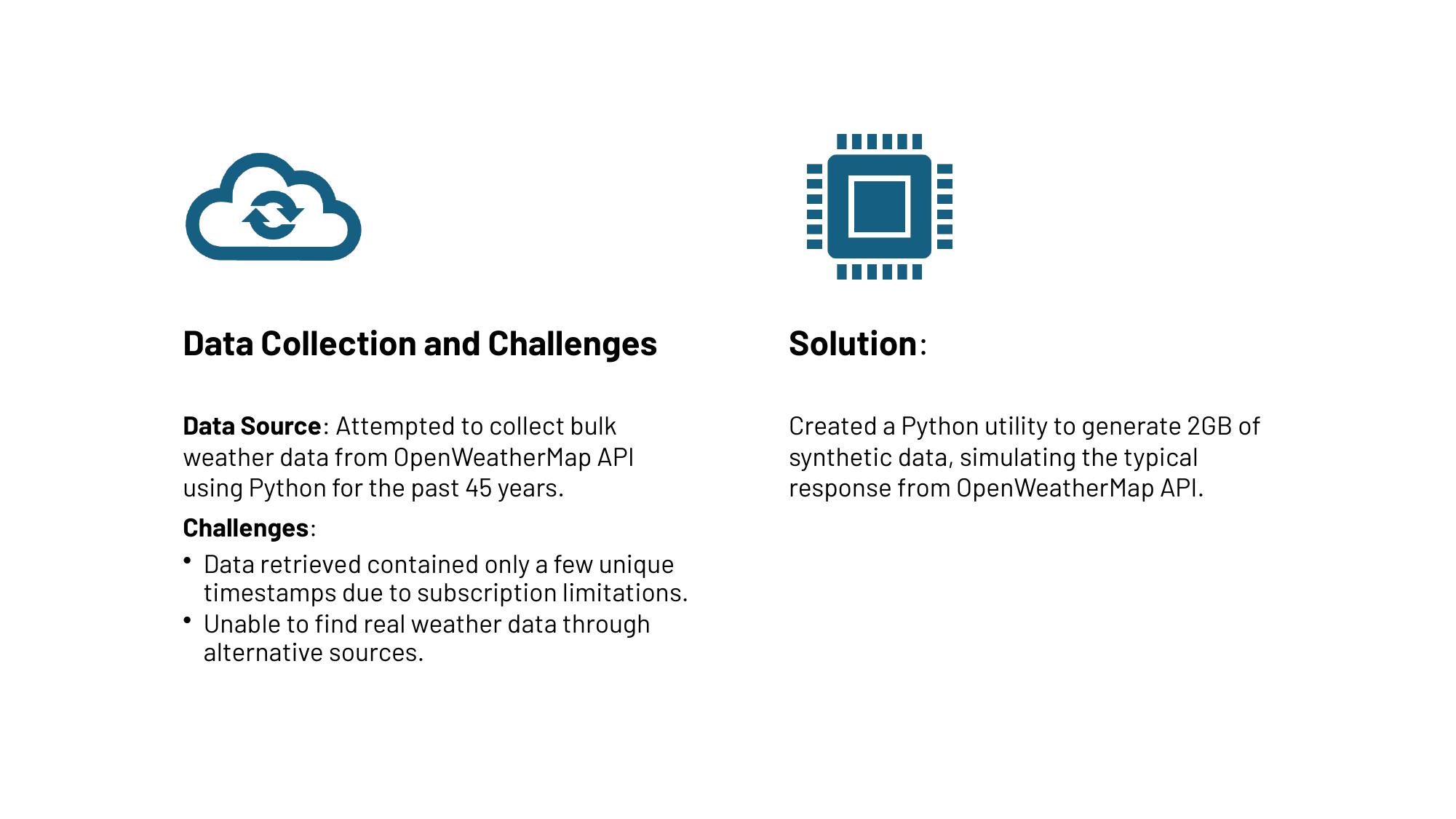

Data Collection and Challenges
Data Source: Attempted to collect bulk weather data from OpenWeatherMap API using Python for the past 45 years.
Challenges:
Data retrieved contained only a few unique timestamps due to subscription limitations.
Unable to find real weather data through alternative sources.
Solution:
Created a Python utility to generate 2GB of synthetic data, simulating the typical response from OpenWeatherMap API.